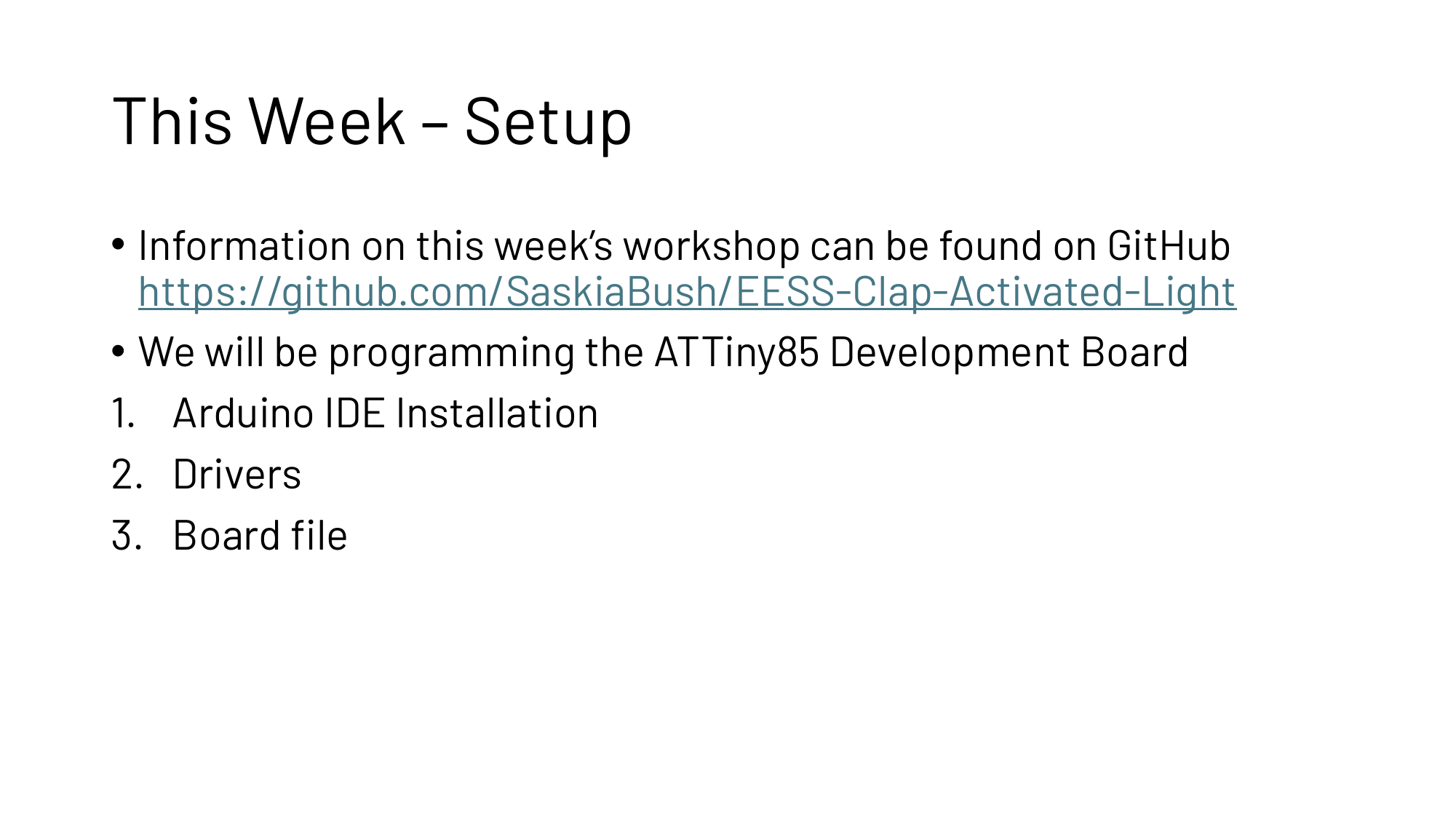

# This Week – Setup
Information on this week’s workshop can be found on GitHub https://github.com/SaskiaBush/EESS-Clap-Activated-Light
We will be programming the ATTiny85 Development Board
Arduino IDE Installation
Drivers
Board file